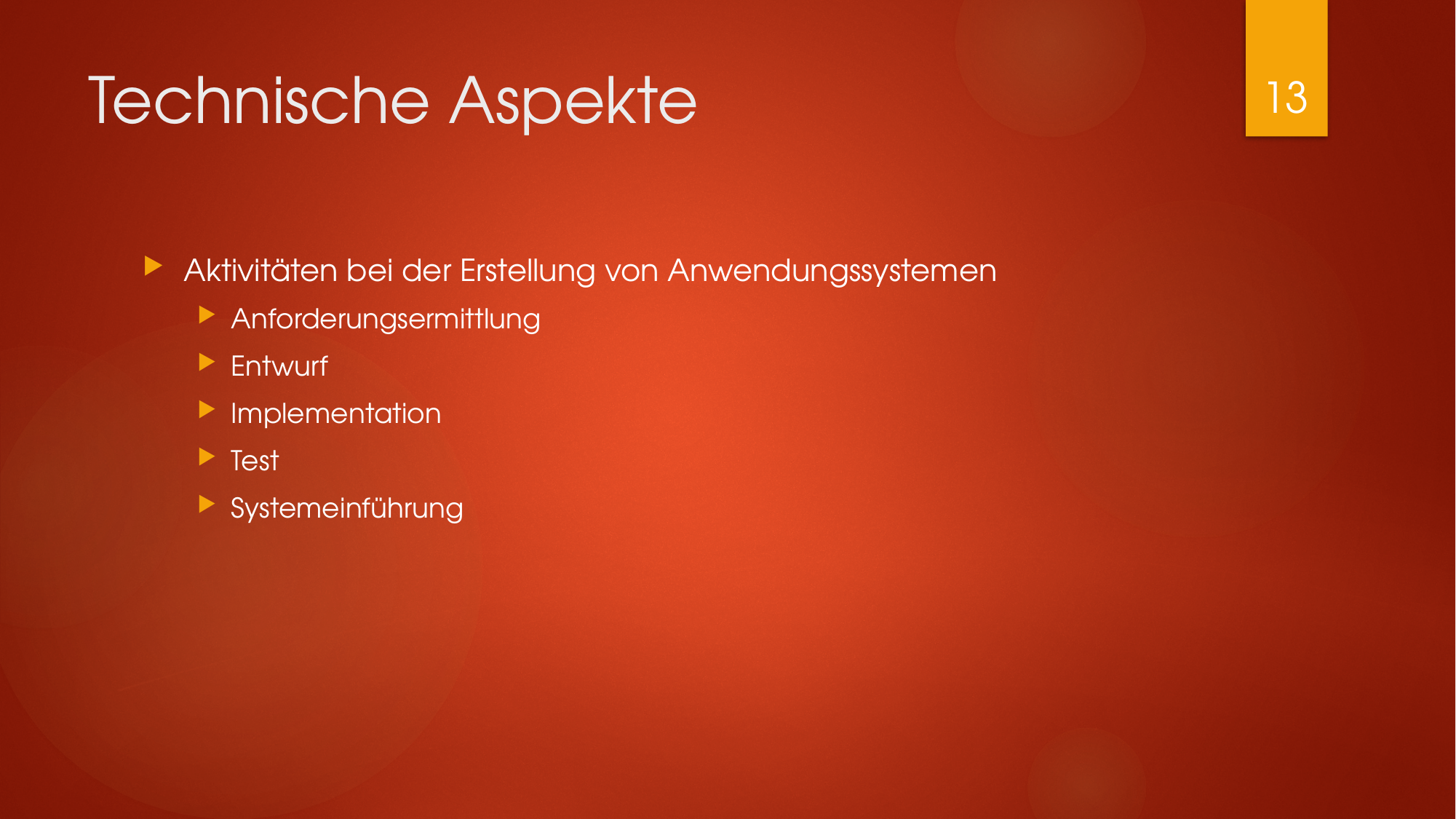

13
# Technische Aspekte
Aktivitäten bei der Erstellung von Anwendungssystemen
Anforderungsermittlung
Entwurf
Implementation
Test
Systemeinführung